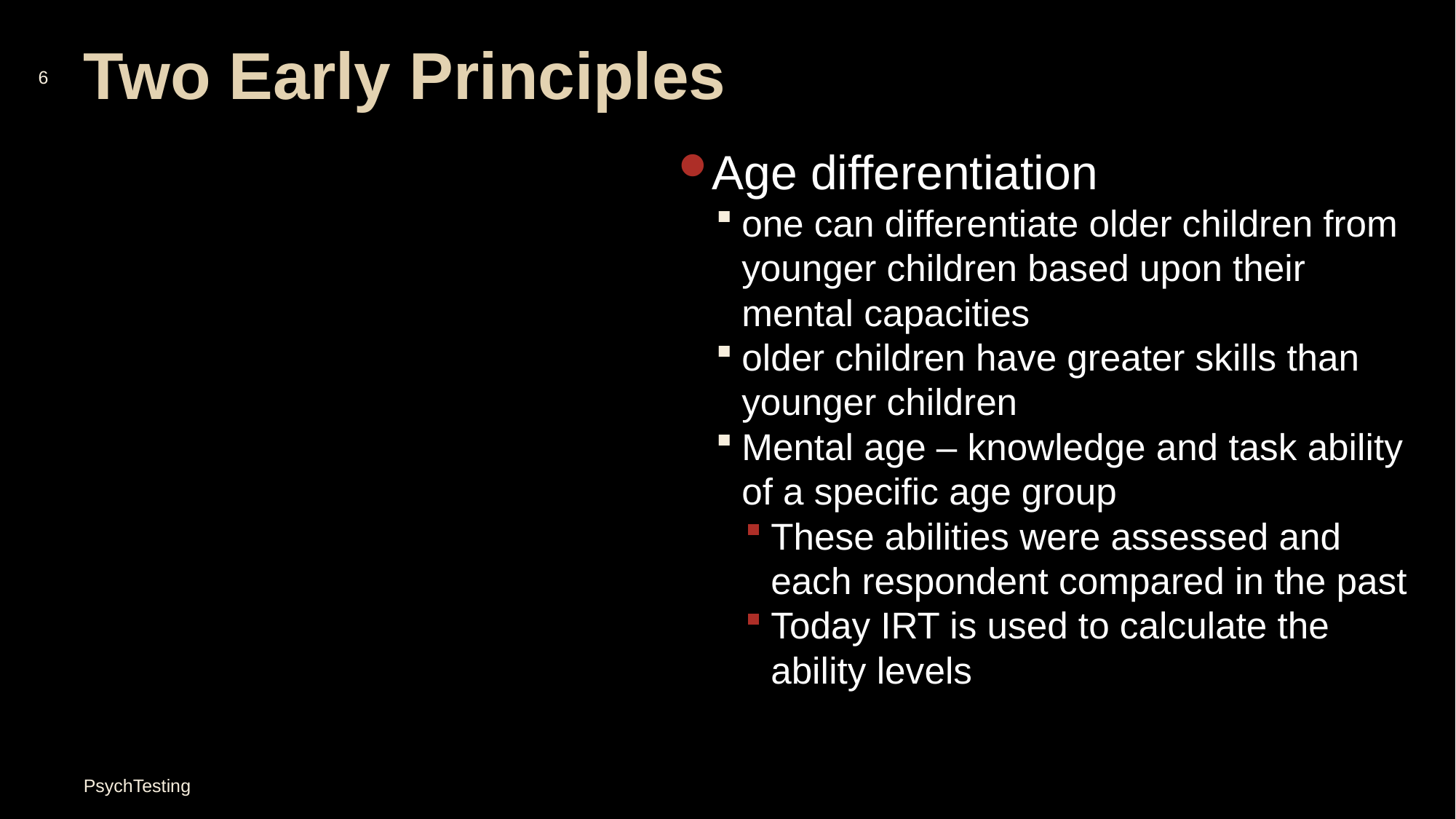

# Two Early Principles
6
Age differentiation
one can differentiate older children from younger children based upon their mental capacities
older children have greater skills than younger children
Mental age – knowledge and task ability of a specific age group
These abilities were assessed and each respondent compared in the past
Today IRT is used to calculate the ability levels
PsychTesting